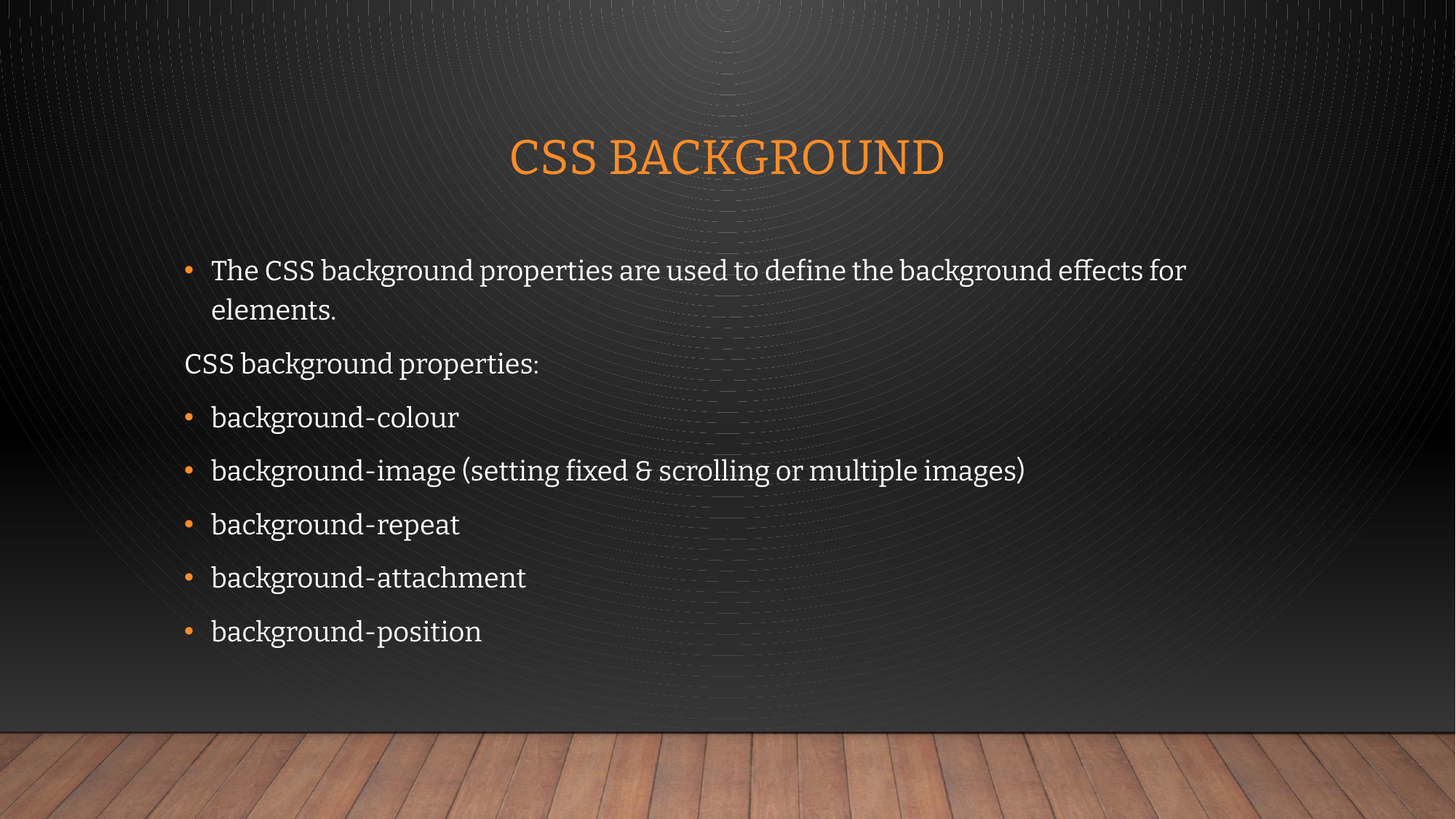

# CSS Background
The CSS background properties are used to define the background effects for elements.
CSS background properties:
background-colour
background-image (setting fixed & scrolling or multiple images)
background-repeat
background-attachment
background-position